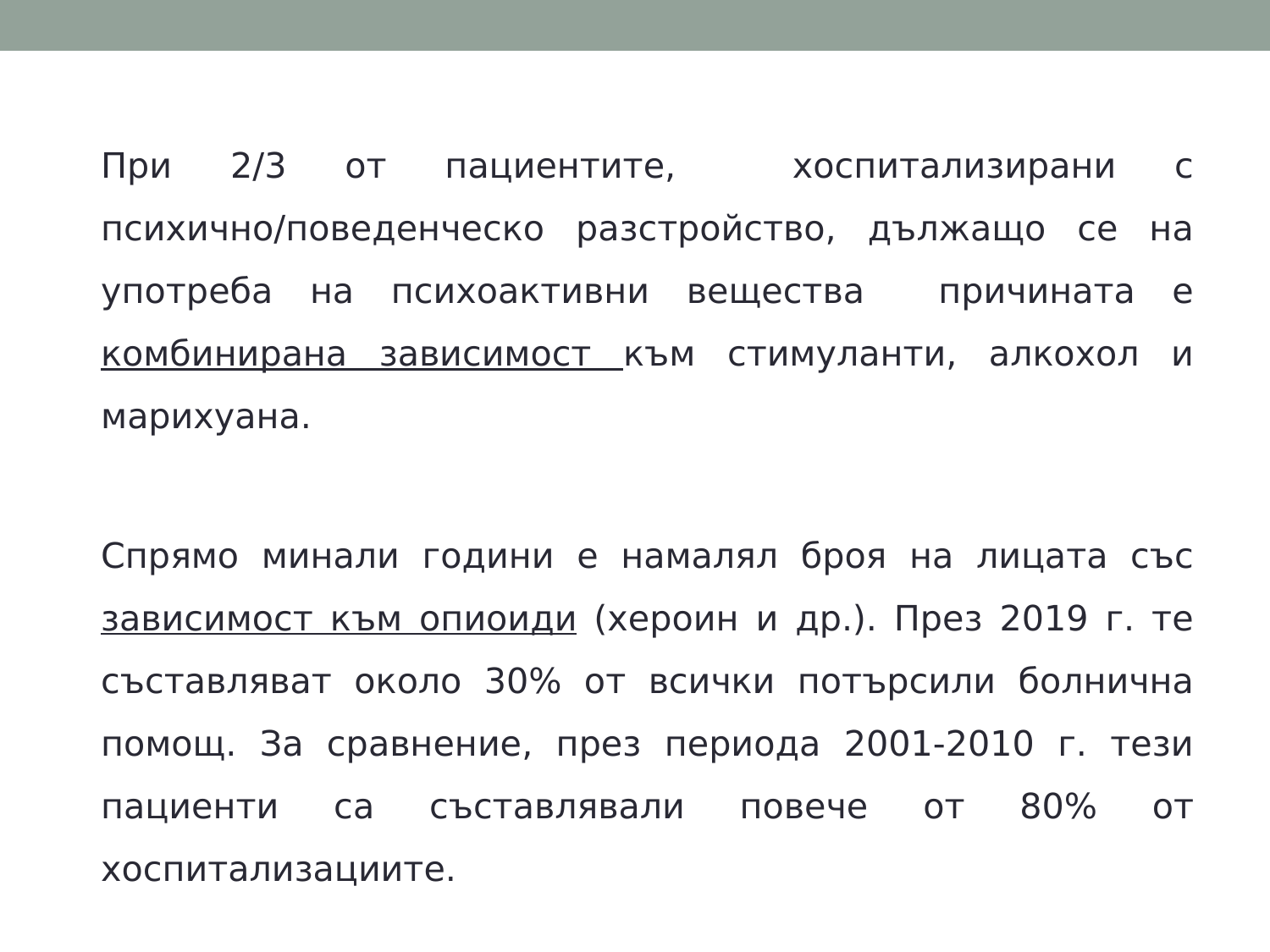

При 2/3 от пациентите,  хоспитализирани с психично/поведенческо разстройство, дължащо се на употреба на психоактивни вещества  причината е комбинирана зависимост към стимуланти, алкохол и марихуана.

	Спрямо минали години е намалял броя на лицата със зависимост към опиоиди (хероин и др.). През 2019 г. те съставляват около 30% от всички потърсили болнична помощ. За сравнение, през периода 2001-2010 г. тези пациенти са съставлявали повече от 80% от хоспитализациите.